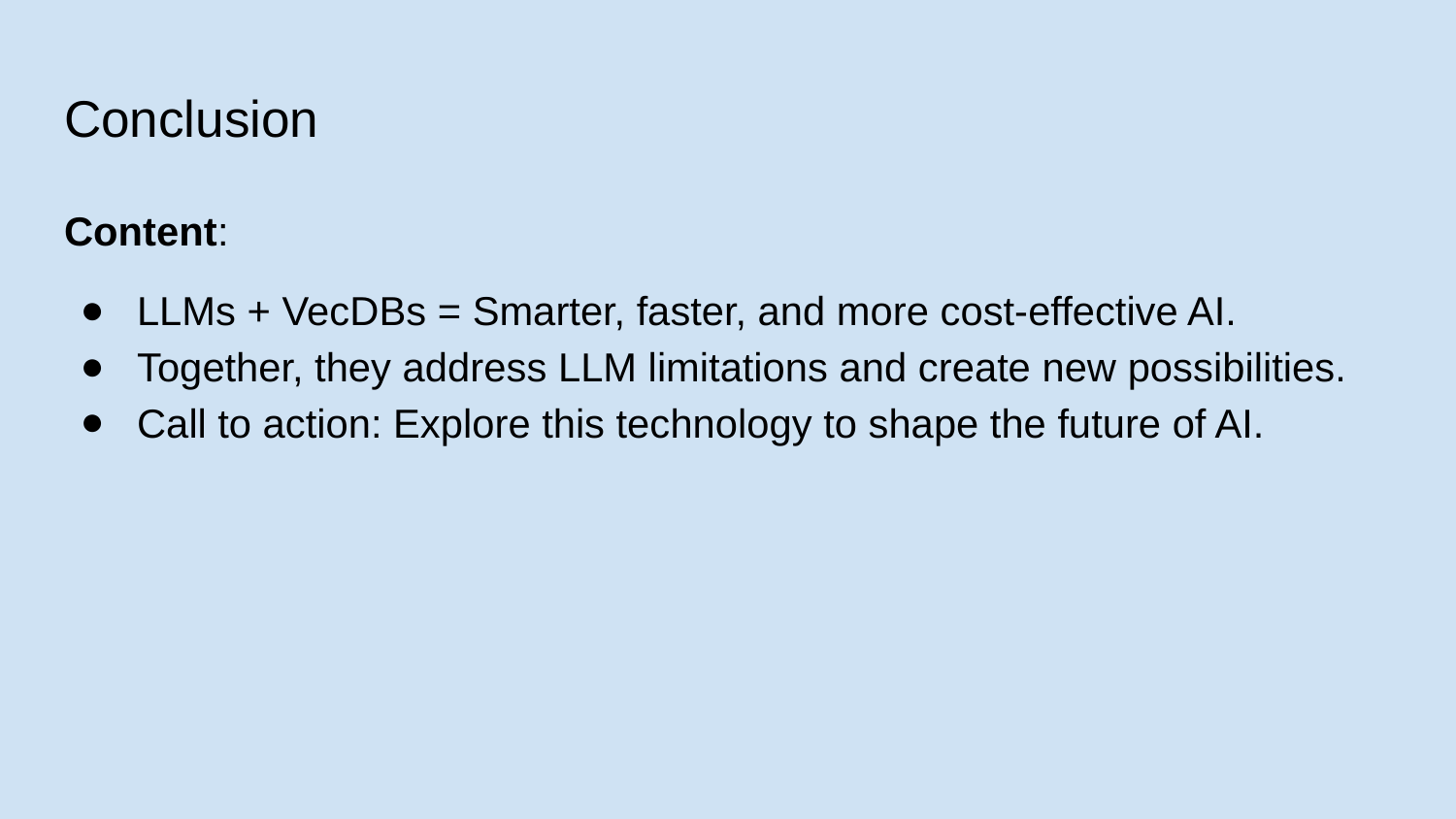

# Conclusion
Content:
LLMs + VecDBs = Smarter, faster, and more cost-effective AI.
Together, they address LLM limitations and create new possibilities.
Call to action: Explore this technology to shape the future of AI.